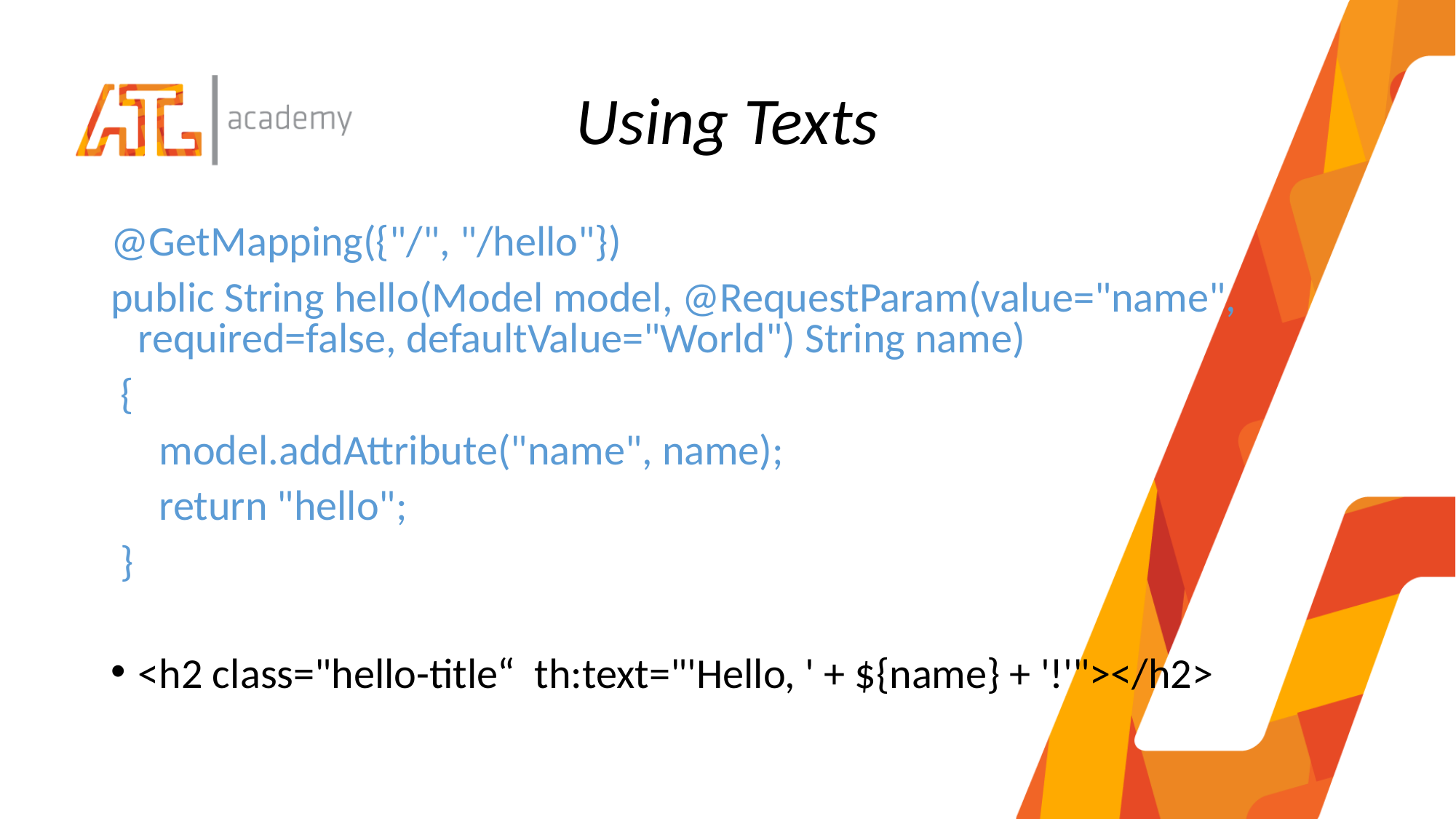

# Using Texts
@GetMapping({"/", "/hello"})
public String hello(Model model, @RequestParam(value="name", required=false, defaultValue="World") String name)
 {
     model.addAttribute("name", name);
     return "hello";
 }

<h2 class="hello-title“  th:text="'Hello, ' + ${name} + '!'"></h2>